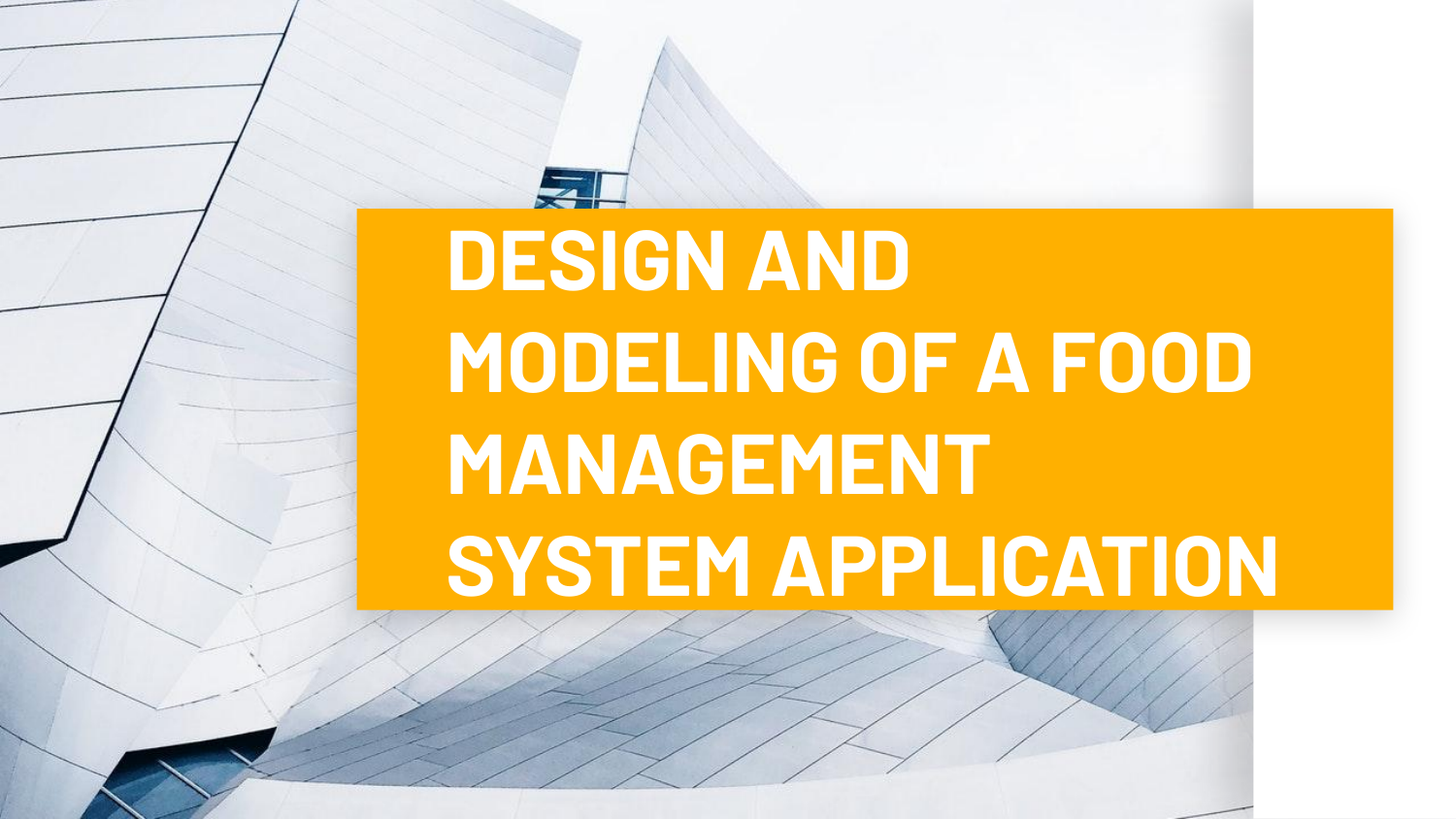

# DESIGN AND MODELING OF A FOOD MANAGEMENT SYSTEM APPLICATION